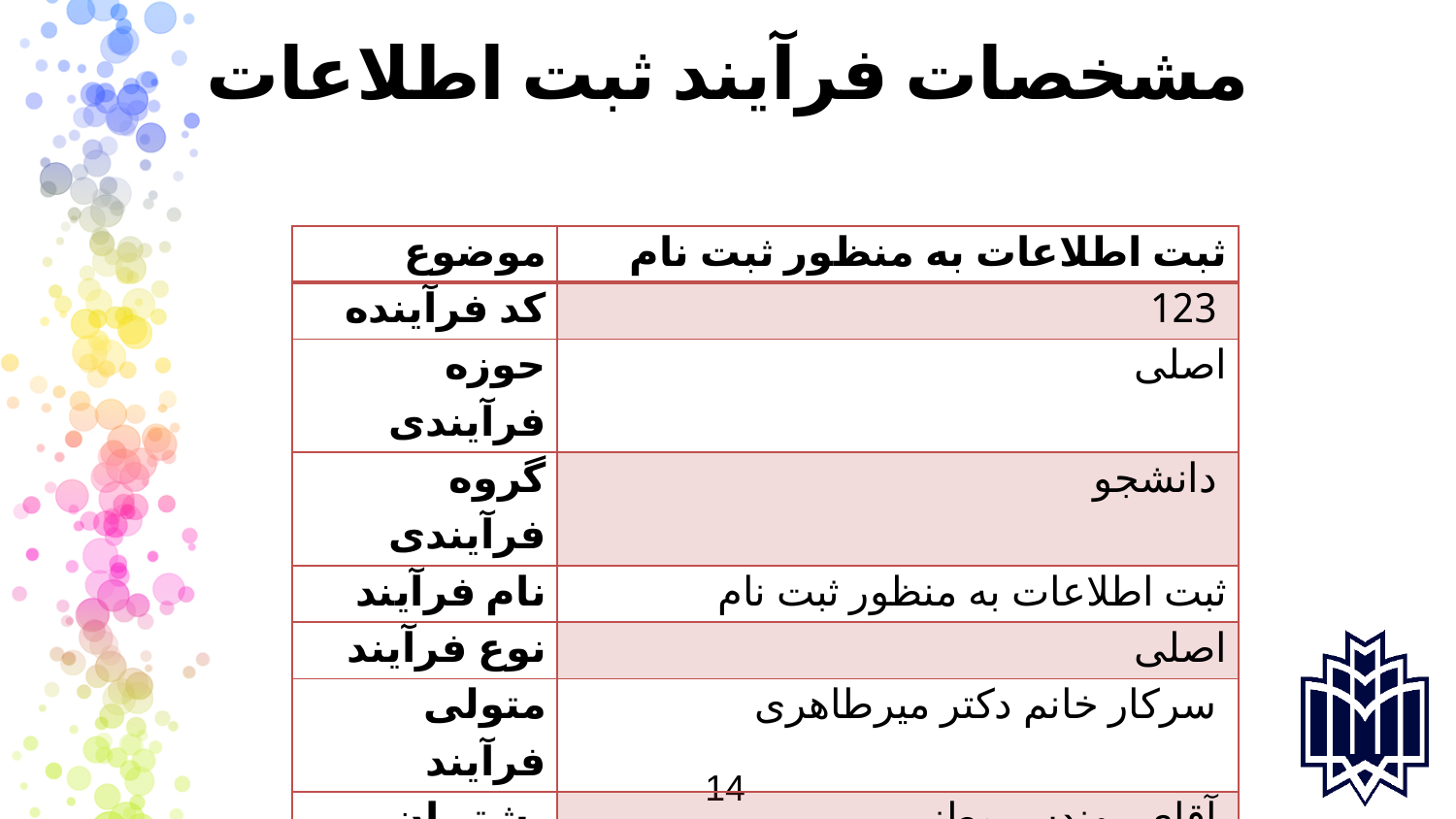

# مشخصات فرآیند ثبت اطلاعات
| موضوع | ثبت اطلاعات به منظور ثبت نام |
| --- | --- |
| کد فرآینده | 123 |
| حوزه فرآیندی | اصلی |
| گروه فرآیندی | دانشجو |
| نام فرآیند | ثبت اطلاعات به منظور ثبت نام |
| نوع فرآیند | اصلی |
| متولی فرآیند | سرکار خانم دکتر میرطاهری |
| پشتیبان فرآیند | آقای مهندس وطنی |
| کاربر فرآیند | دانشجو |
14